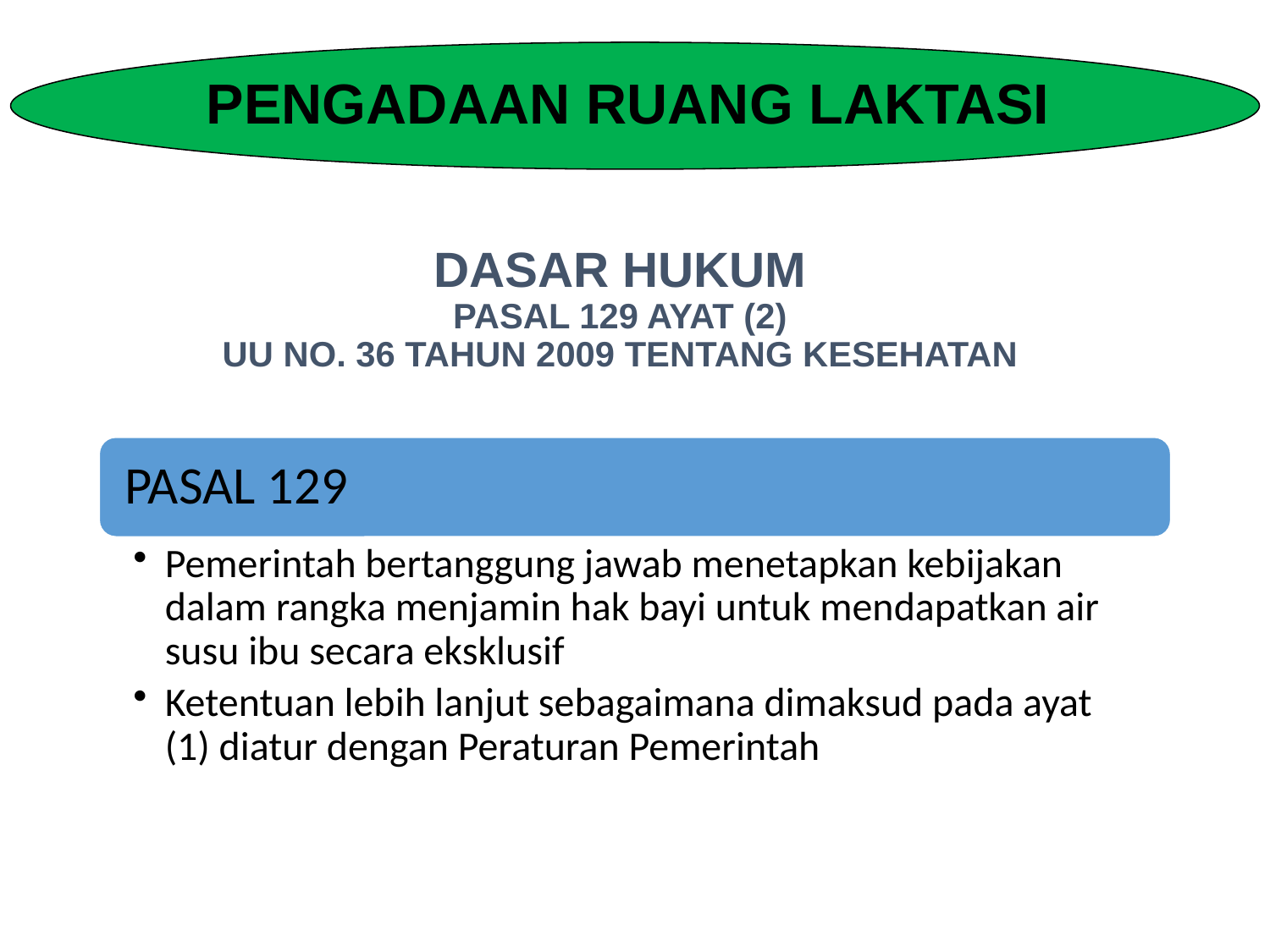

PENGADAAN RUANG LAKTASI
DASAR HUKUM
PASAL 129 AYAT (2)
UU NO. 36 TAHUN 2009 TENTANG KESEHATAN
PASAL 129
Pemerintah bertanggung jawab menetapkan kebijakan dalam rangka menjamin hak bayi untuk mendapatkan air susu ibu secara eksklusif
Ketentuan lebih lanjut sebagaimana dimaksud pada ayat (1) diatur dengan Peraturan Pemerintah